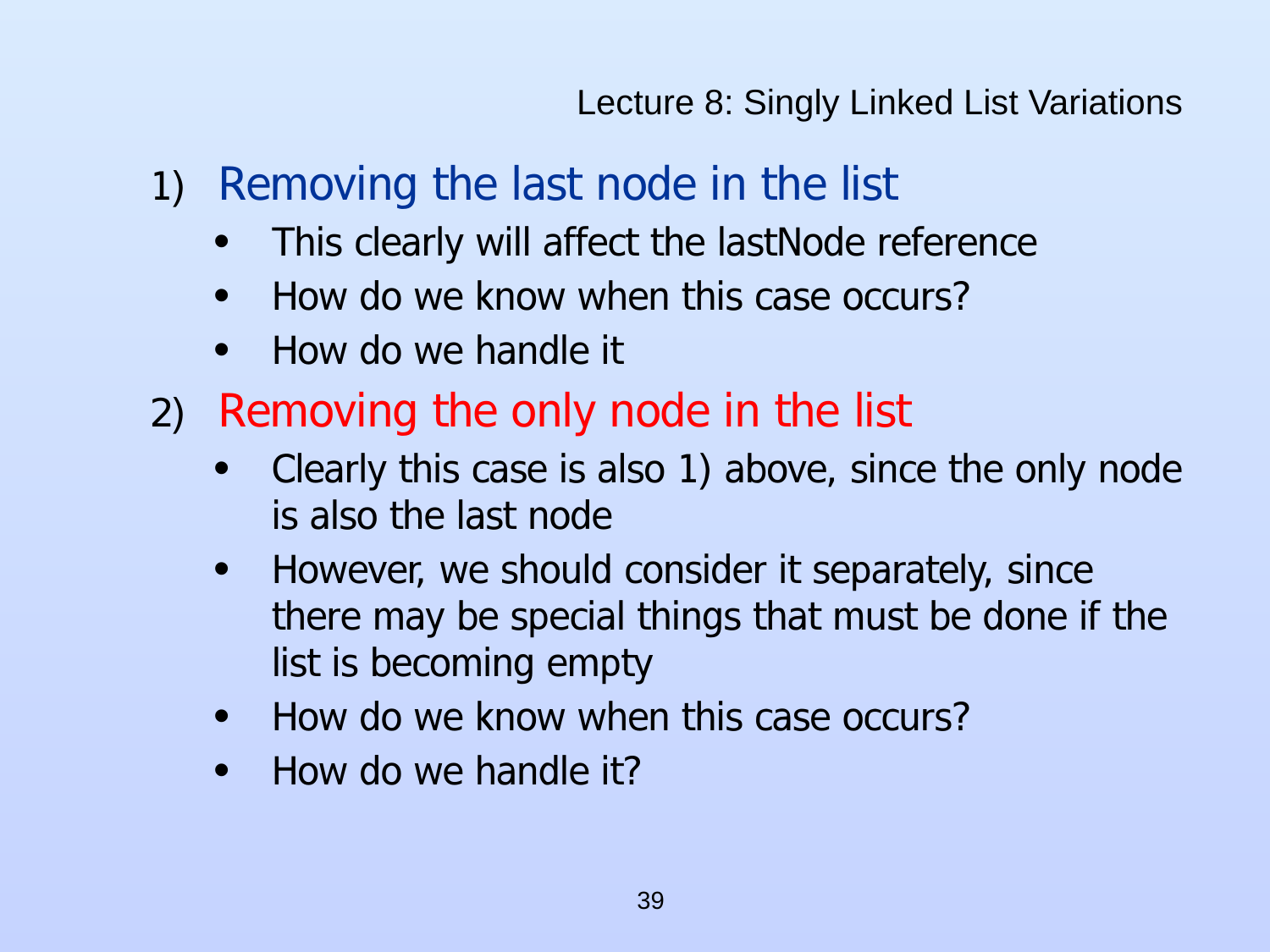

# Lecture 8: Singly Linked List Variations
Removing the last node in the list
This clearly will affect the lastNode reference
How do we know when this case occurs?
How do we handle it
Removing the only node in the list
Clearly this case is also 1) above, since the only node is also the last node
However, we should consider it separately, since there may be special things that must be done if the list is becoming empty
How do we know when this case occurs?
How do we handle it?
39